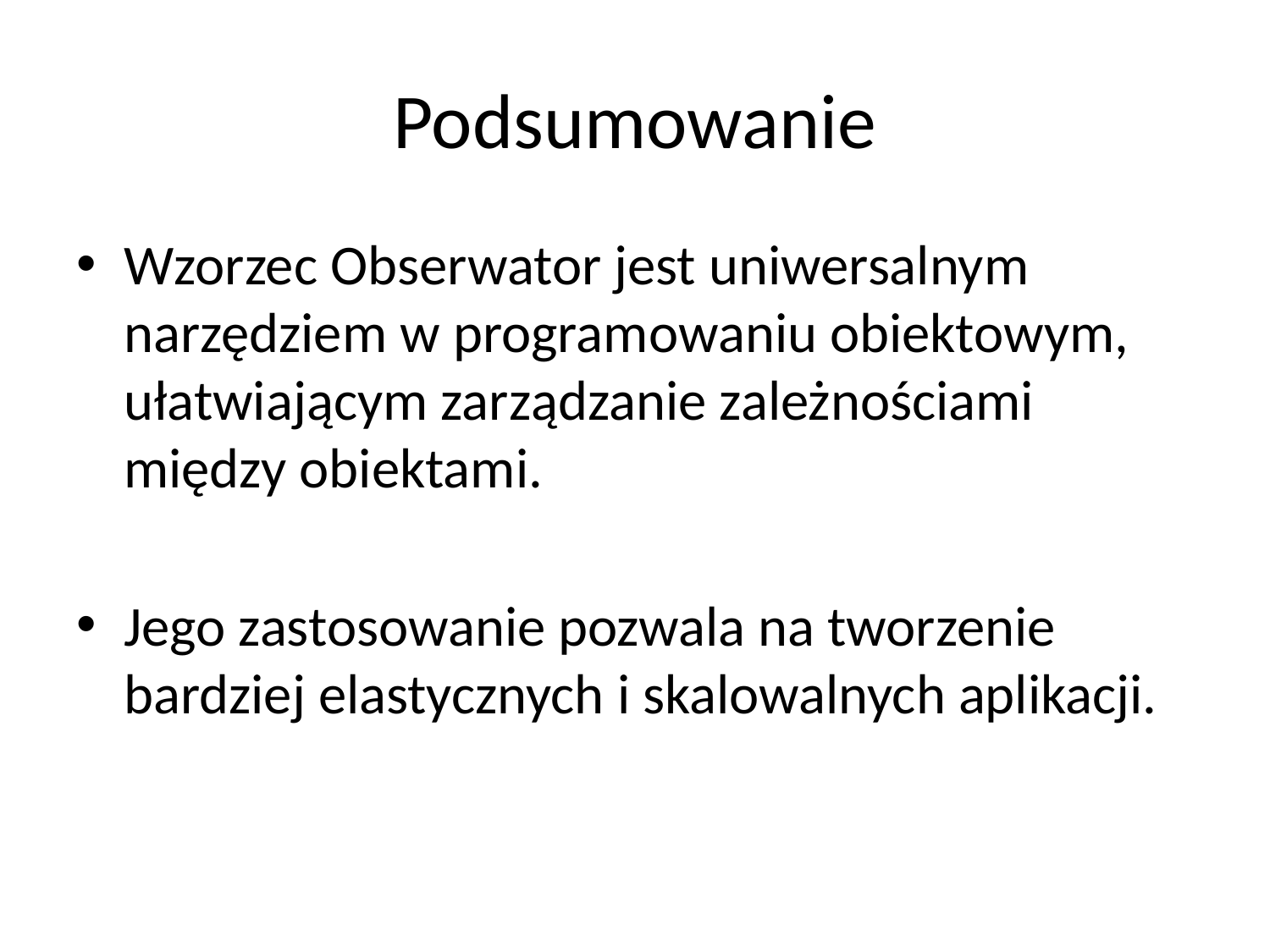

# Podsumowanie
Wzorzec Obserwator jest uniwersalnym narzędziem w programowaniu obiektowym, ułatwiającym zarządzanie zależnościami między obiektami.

Jego zastosowanie pozwala na tworzenie bardziej elastycznych i skalowalnych aplikacji.